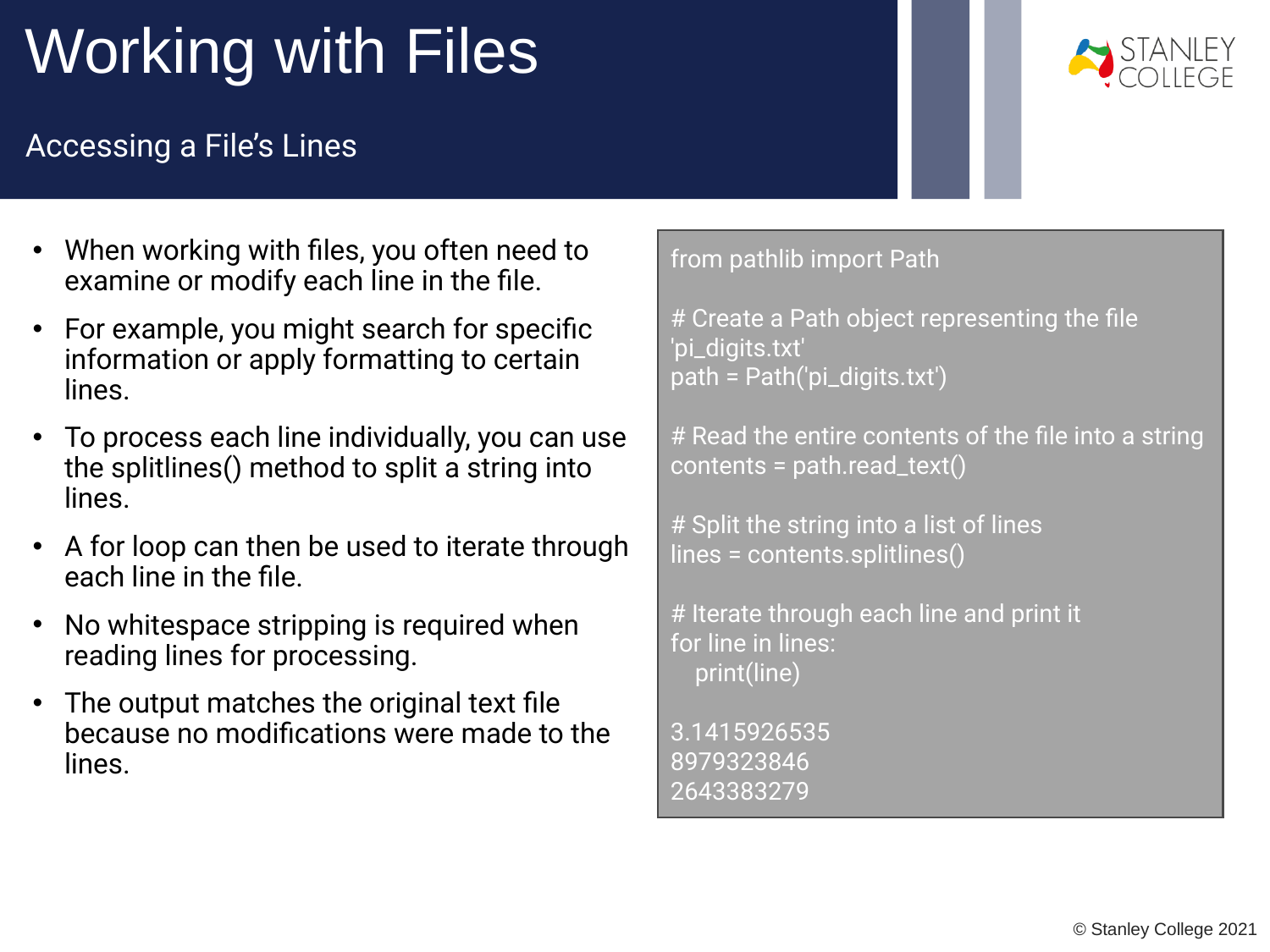

# Working with Files
Accessing a File’s Lines
from pathlib import Path

# Create a Path object representing the file 'pi_digits.txt'
path = Path('pi_digits.txt')

# Read the entire contents of the file into a string
contents = path.read_text()

# Split the string into a list of lines
lines = contents.splitlines()

# Iterate through each line and print it
for line in lines:
    print(line)

3.1415926535
8979323846
2643383279
When working with files, you often need to examine or modify each line in the file.
For example, you might search for specific information or apply formatting to certain lines.
To process each line individually, you can use the splitlines() method to split a string into lines.
A for loop can then be used to iterate through each line in the file.
No whitespace stripping is required when reading lines for processing.
The output matches the original text file because no modifications were made to the lines.